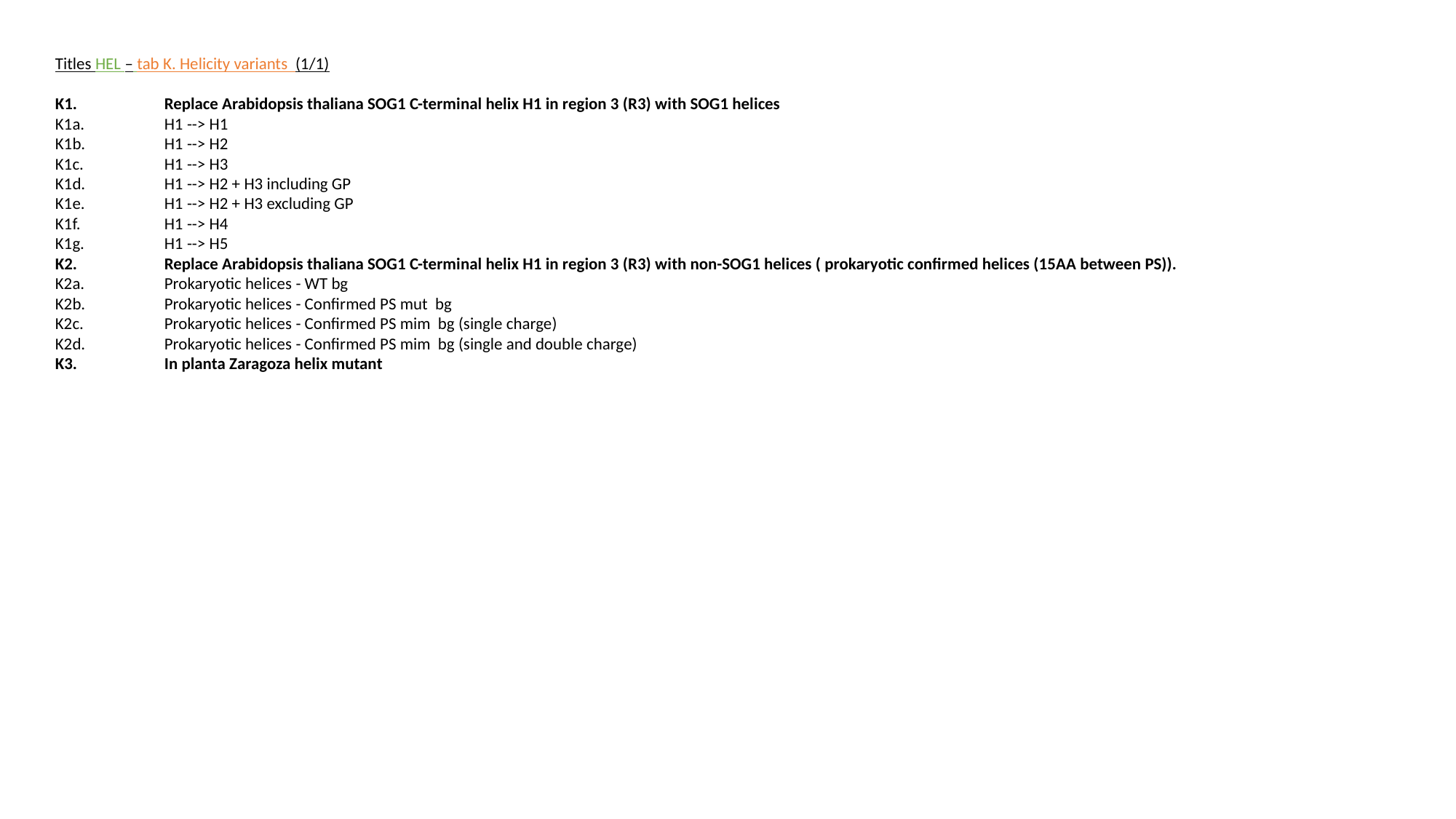

Titles HEL – tab K. Helicity variants  (1/1)

K1. 	Replace Arabidopsis thaliana SOG1 C-terminal helix H1 in region 3 (R3) with SOG1 helices
K1a. 	H1 --> H1
K1b.	H1 --> H2
K1c. 	H1 --> H3
K1d. 	H1 --> H2 + H3 including GP
K1e. 	H1 --> H2 + H3 excluding GP
K1f. 	H1 --> H4
K1g. 	H1 --> H5
K2. 	Replace Arabidopsis thaliana SOG1 C-terminal helix H1 in region 3 (R3) with non-SOG1 helices ( prokaryotic confirmed helices (15AA between PS)).
K2a. 	Prokaryotic helices - WT bg
K2b. 	Prokaryotic helices - Confirmed PS mut  bg
K2c. 	Prokaryotic helices - Confirmed PS mim  bg (single charge)
K2d. 	Prokaryotic helices - Confirmed PS mim  bg (single and double charge)
K3. 	In planta Zaragoza helix mutant